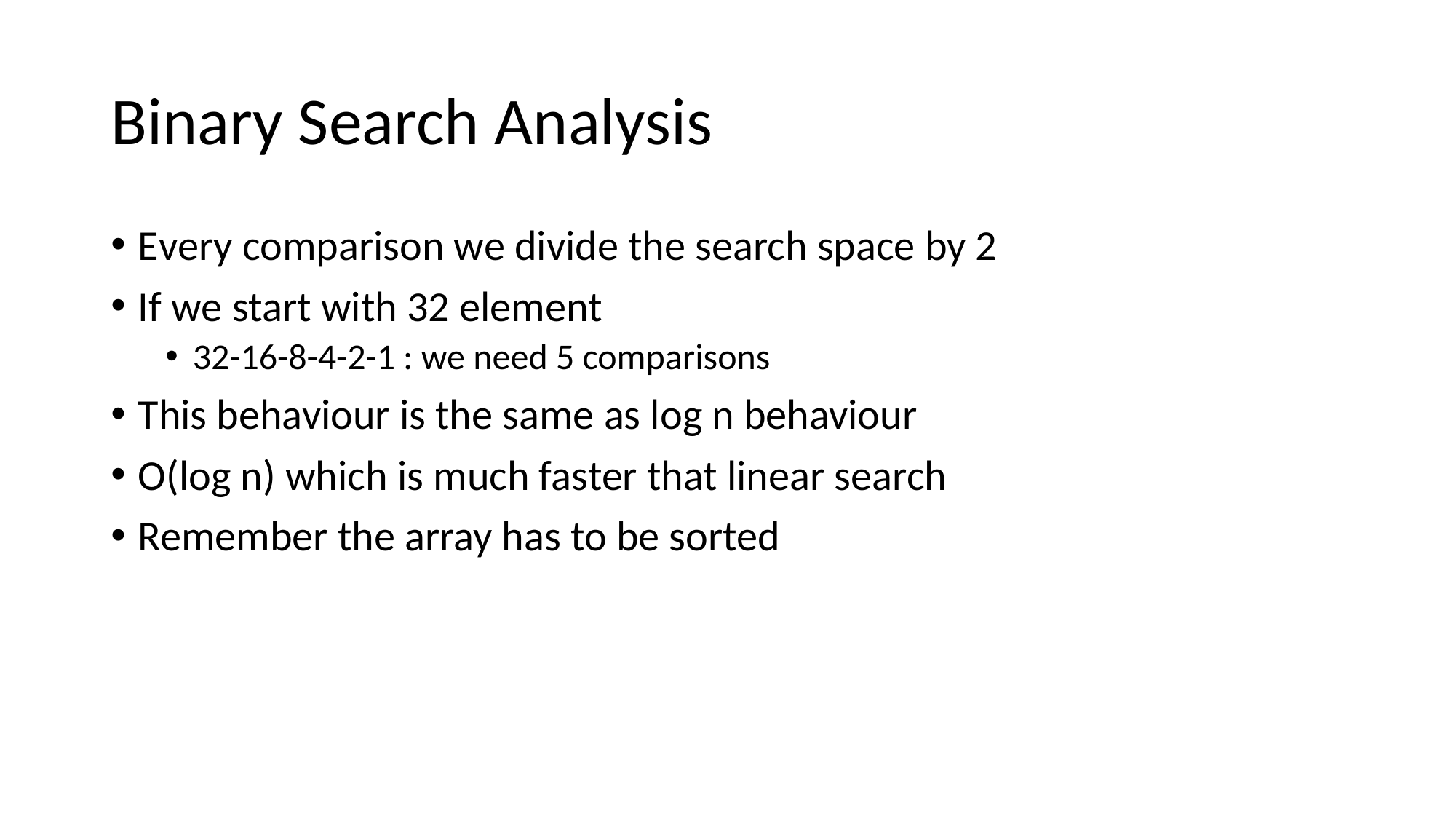

# Binary Search Analysis
Every comparison we divide the search space by 2
If we start with 32 element
32-16-8-4-2-1 : we need 5 comparisons
This behaviour is the same as log n behaviour
O(log n) which is much faster that linear search
Remember the array has to be sorted